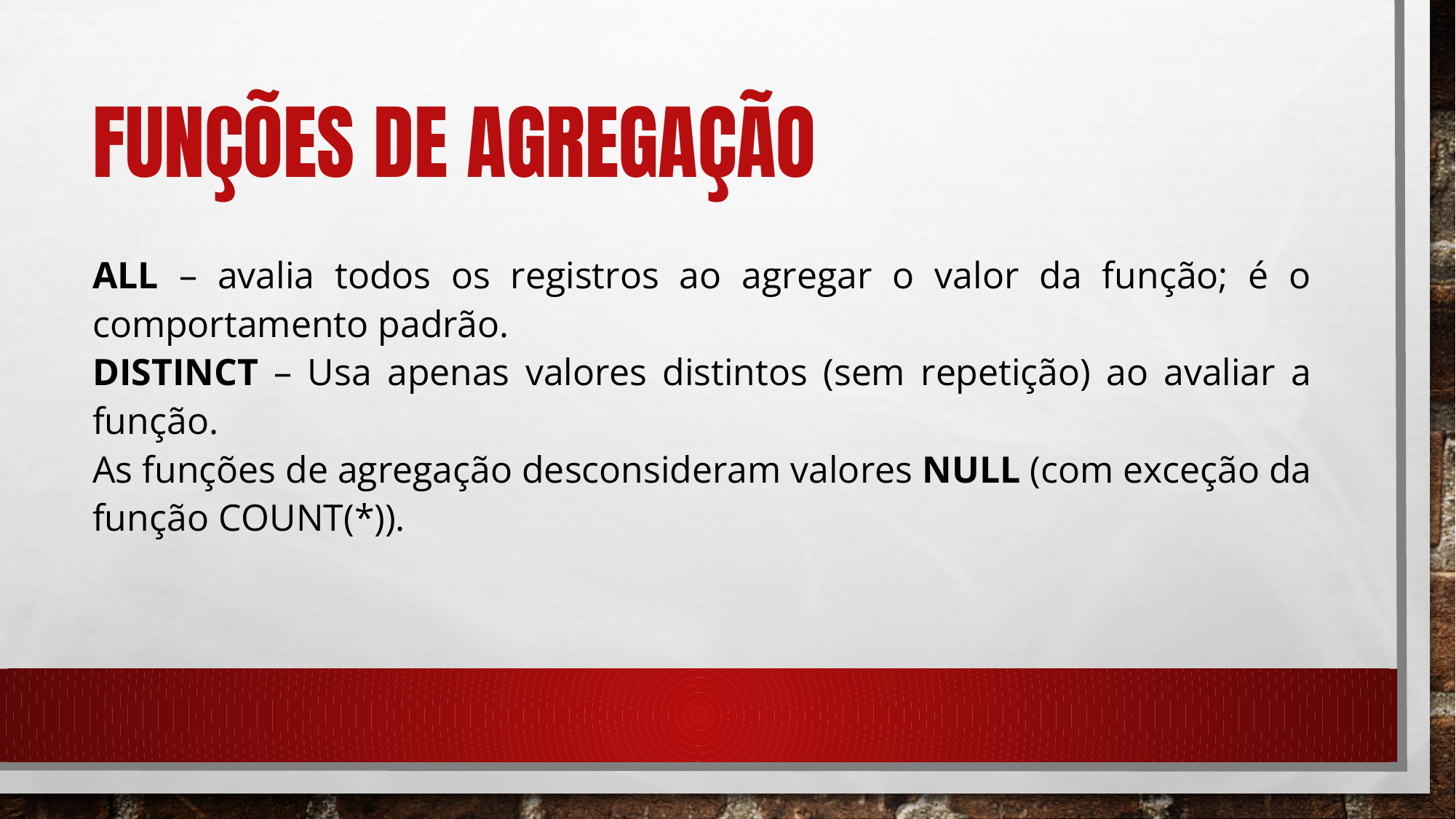

# Funções de agregação
ALL – avalia todos os registros ao agregar o valor da função; é o comportamento padrão.
DISTINCT – Usa apenas valores distintos (sem repetição) ao avaliar a função.
As funções de agregação desconsideram valores NULL (com exceção da função COUNT(*)).